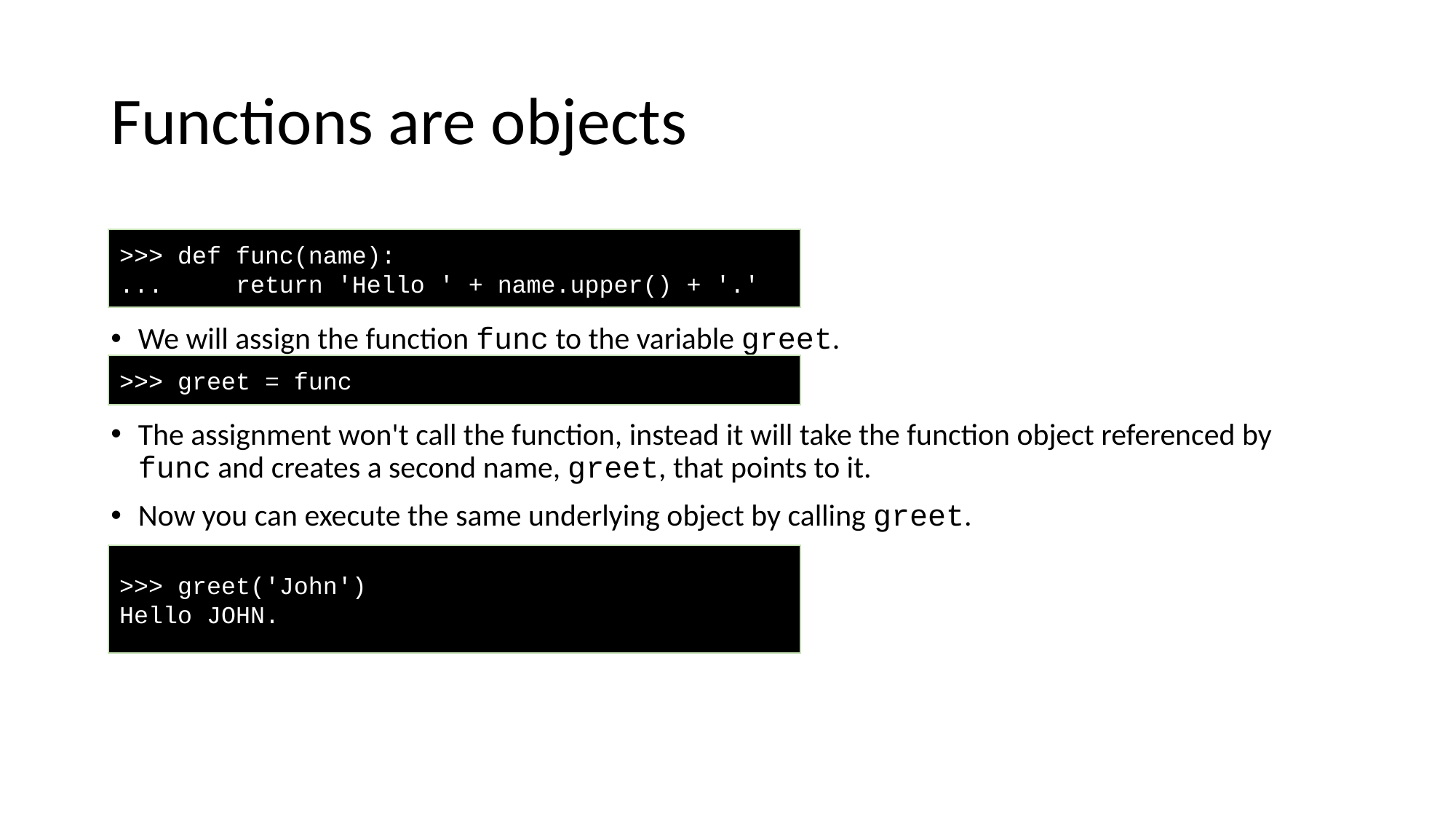

# Functions are objects

We will assign the function func to the variable greet.

The assignment won't call the function, instead it will take the function object referenced by func and creates a second name, greet, that points to it.
Now you can execute the same underlying object by calling greet.

>>> def func(name):
...     return 'Hello ' + name.upper() + '.'
>>> greet = func
>>> greet('John')
Hello JOHN.